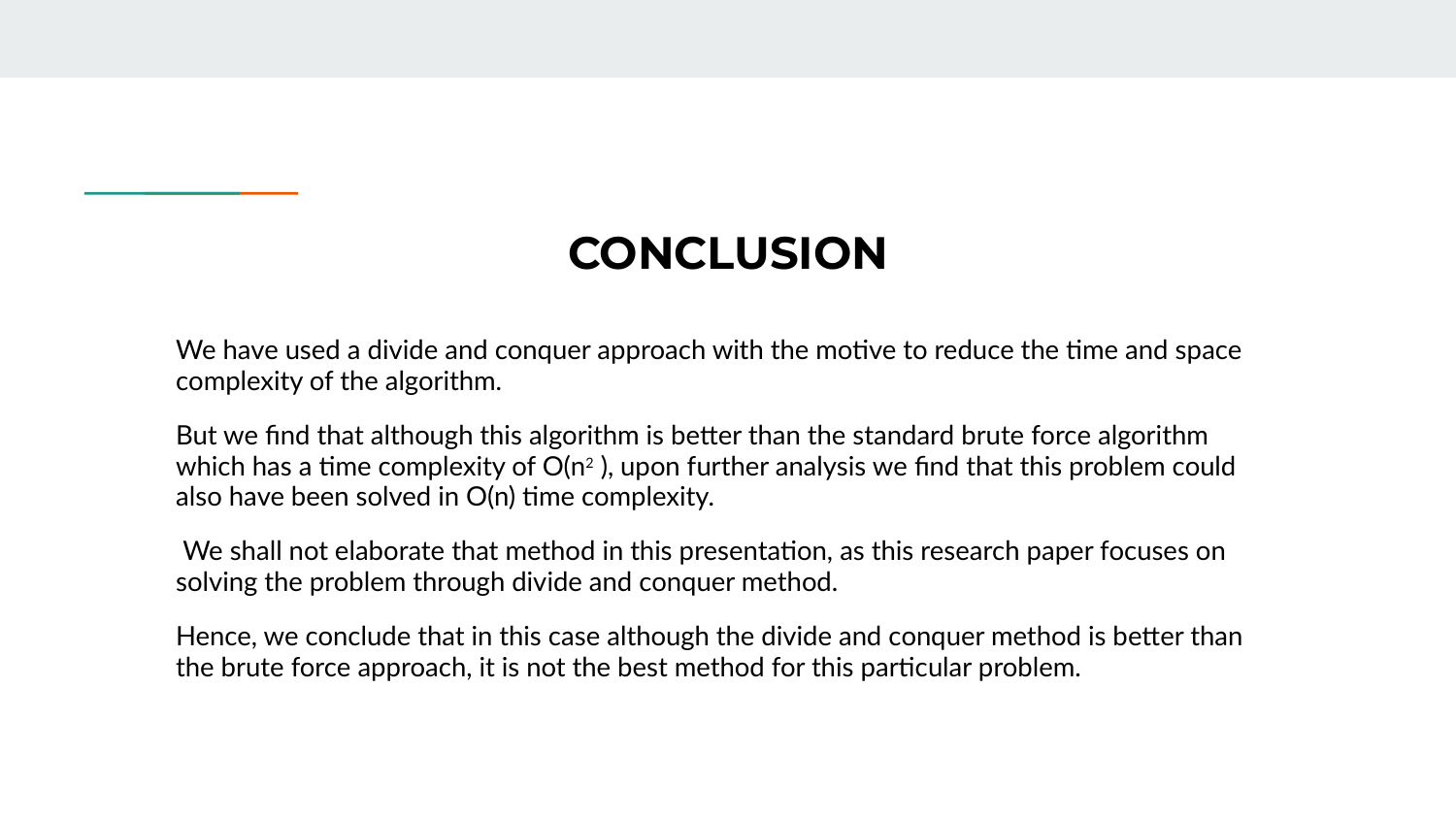

# CONCLUSION

We have used a divide and conquer approach with the motive to reduce the time and space complexity of the algorithm.
But we find that although this algorithm is better than the standard brute force algorithm which has a time complexity of O(n2​ ​), upon further analysis we find that this problem could also have been solved in O(n) time complexity.
 We shall not elaborate that method in this presentation, as this research paper focuses on solving the problem through divide and conquer method.
Hence, we conclude that in this case although the divide and conquer method is better than the brute force approach, it is not the best method for this particular problem.